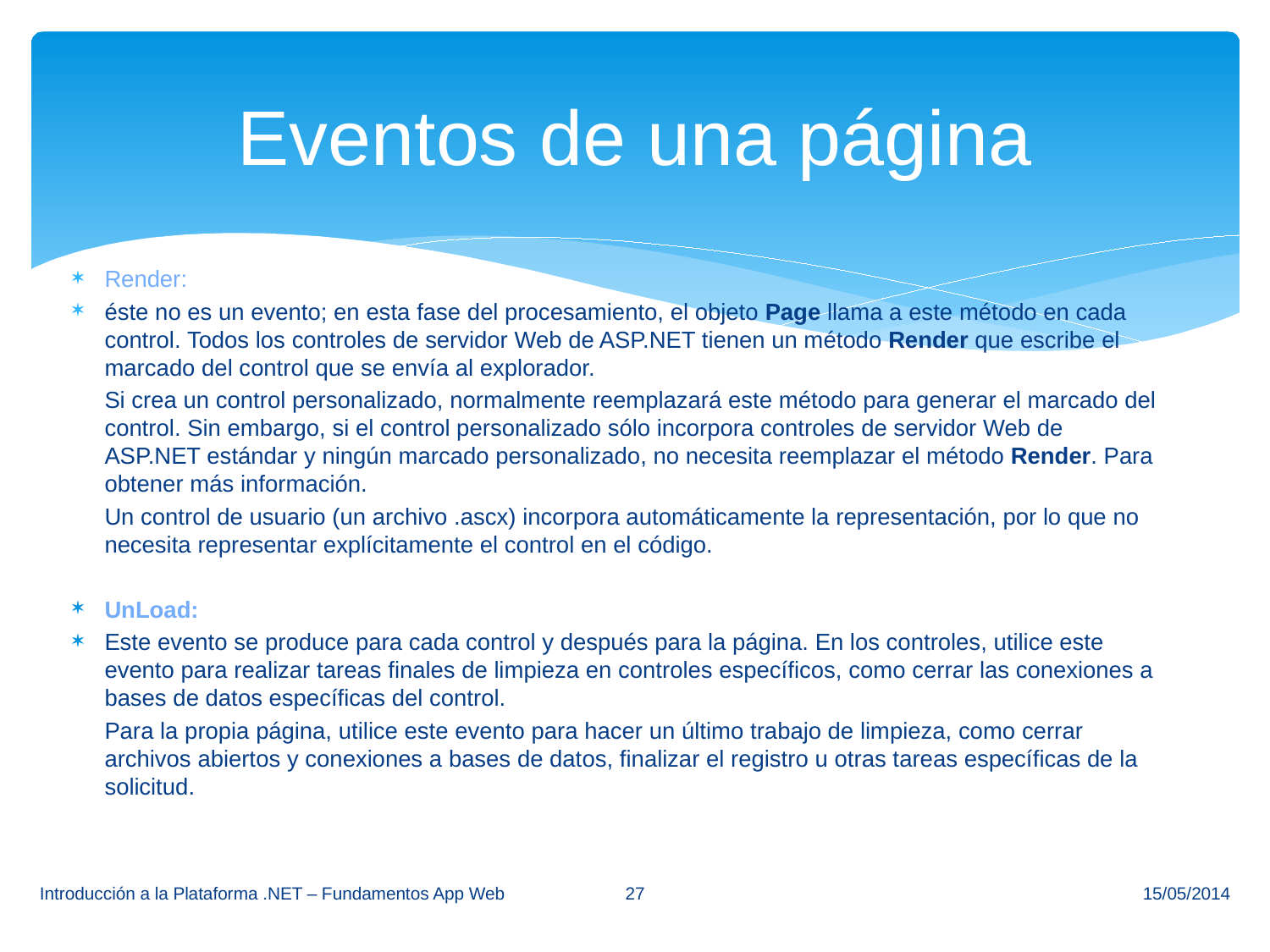

# Eventos de una página
Render:
éste no es un evento; en esta fase del procesamiento, el objeto Page llama a este método en cada control. Todos los controles de servidor Web de ASP.NET tienen un método Render que escribe el marcado del control que se envía al explorador.
	Si crea un control personalizado, normalmente reemplazará este método para generar el marcado del control. Sin embargo, si el control personalizado sólo incorpora controles de servidor Web de ASP.NET estándar y ningún marcado personalizado, no necesita reemplazar el método Render. Para obtener más información.
	Un control de usuario (un archivo .ascx) incorpora automáticamente la representación, por lo que no necesita representar explícitamente el control en el código.

UnLoad:
Este evento se produce para cada control y después para la página. En los controles, utilice este evento para realizar tareas finales de limpieza en controles específicos, como cerrar las conexiones a bases de datos específicas del control.
	Para la propia página, utilice este evento para hacer un último trabajo de limpieza, como cerrar archivos abiertos y conexiones a bases de datos, finalizar el registro u otras tareas específicas de la solicitud.

27
Introducción a la Plataforma .NET – Fundamentos App Web
15/05/2014